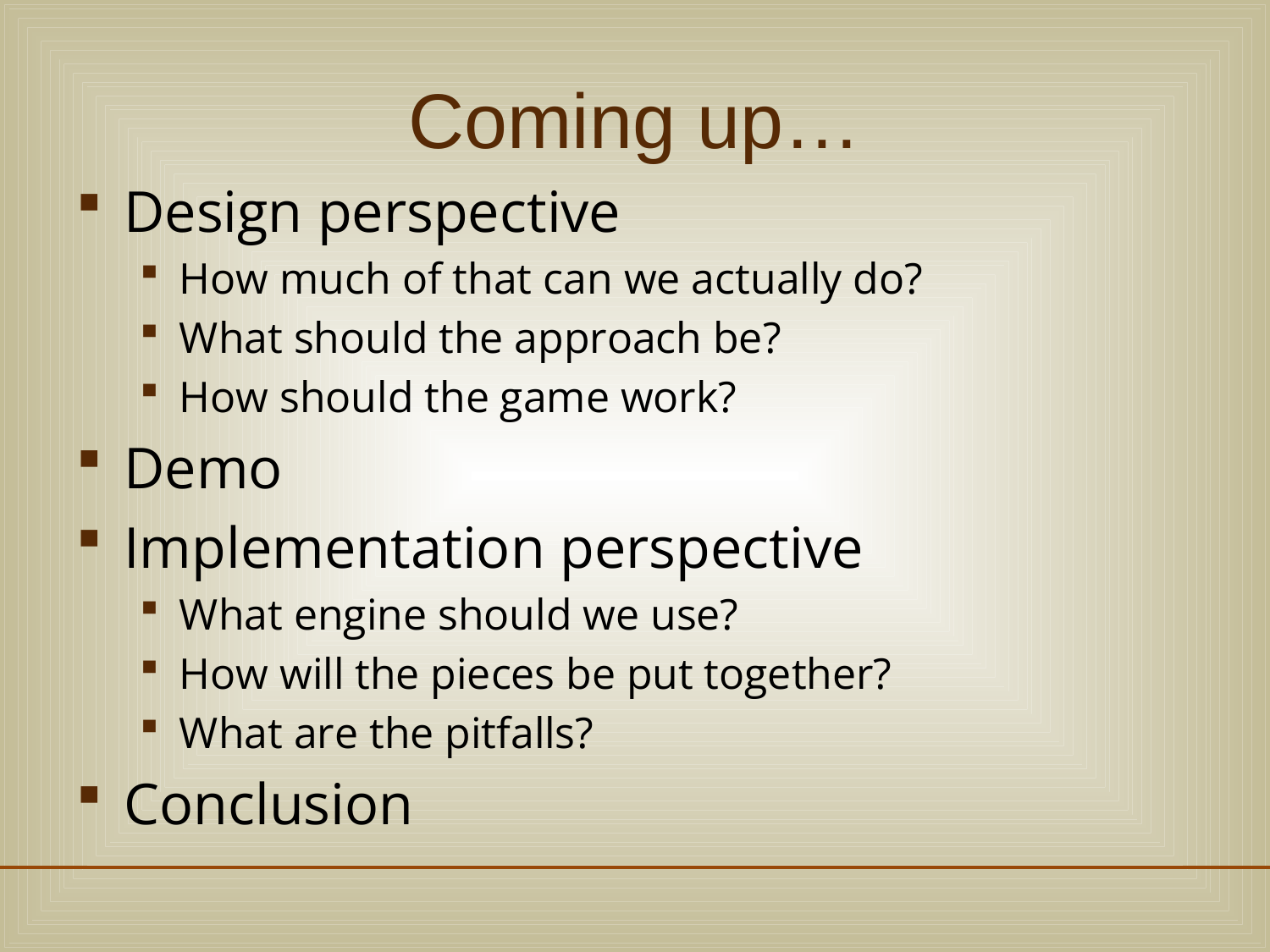

# Coming up…
Design perspective
How much of that can we actually do?
What should the approach be?
How should the game work?
Demo
Implementation perspective
What engine should we use?
How will the pieces be put together?
What are the pitfalls?
Conclusion